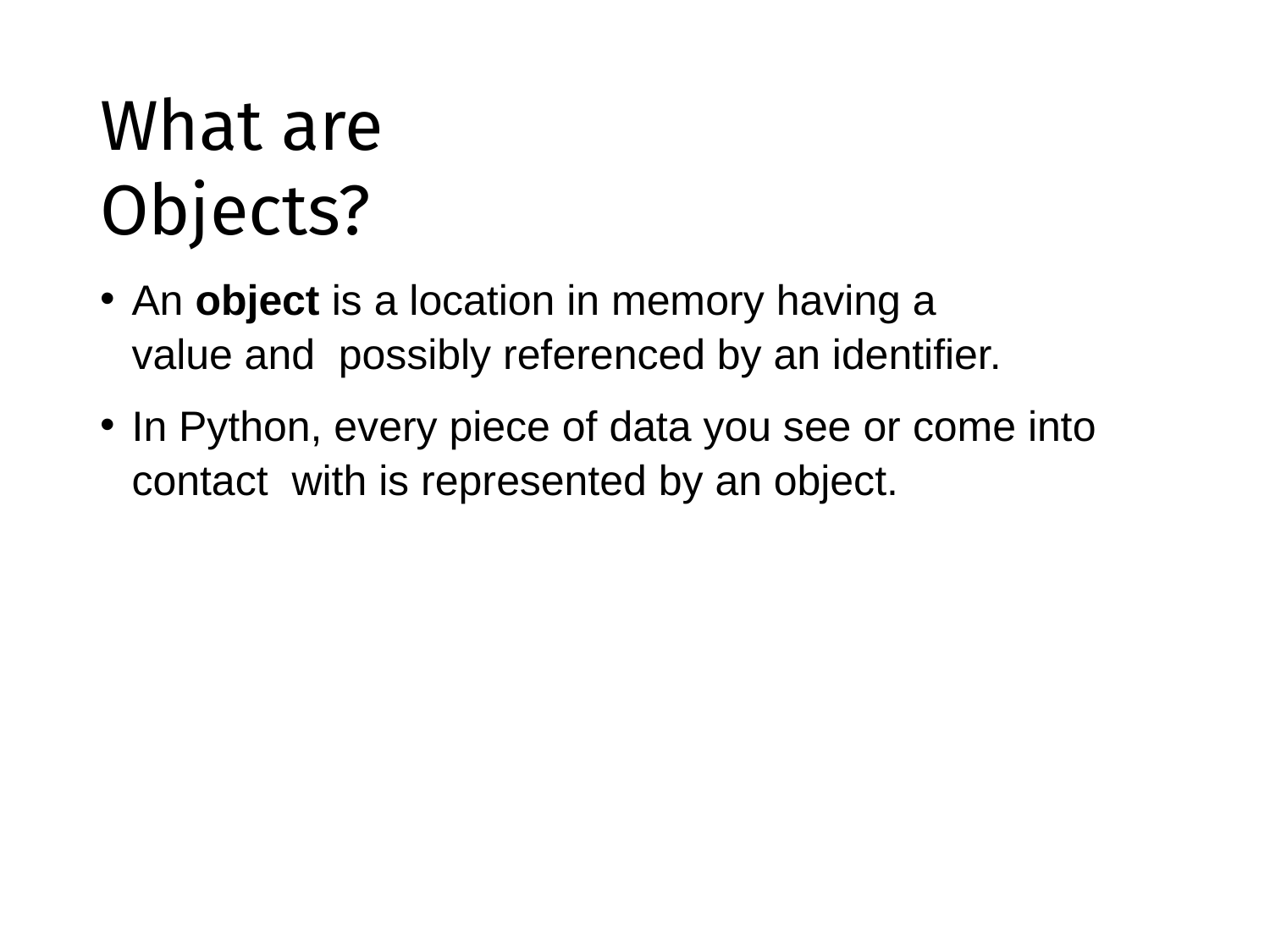

# What are Objects?
An object is a location in memory having a value and  possibly referenced by an identifier.
In Python, every piece of data you see or come into contact  with is represented by an object.